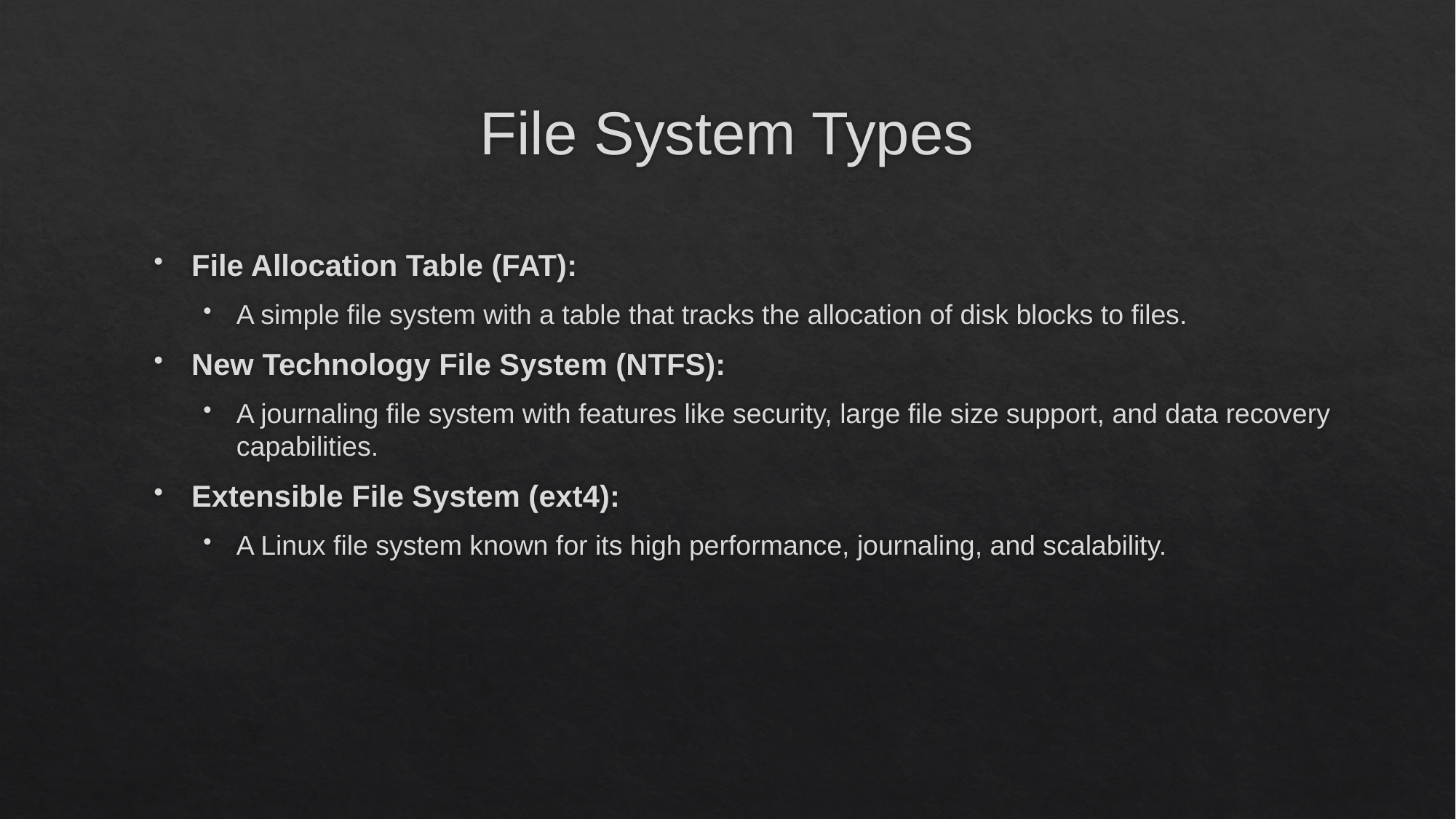

# File System Types
File Allocation Table (FAT):
A simple file system with a table that tracks the allocation of disk blocks to files.
New Technology File System (NTFS):
A journaling file system with features like security, large file size support, and data recovery capabilities.
Extensible File System (ext4):
A Linux file system known for its high performance, journaling, and scalability.